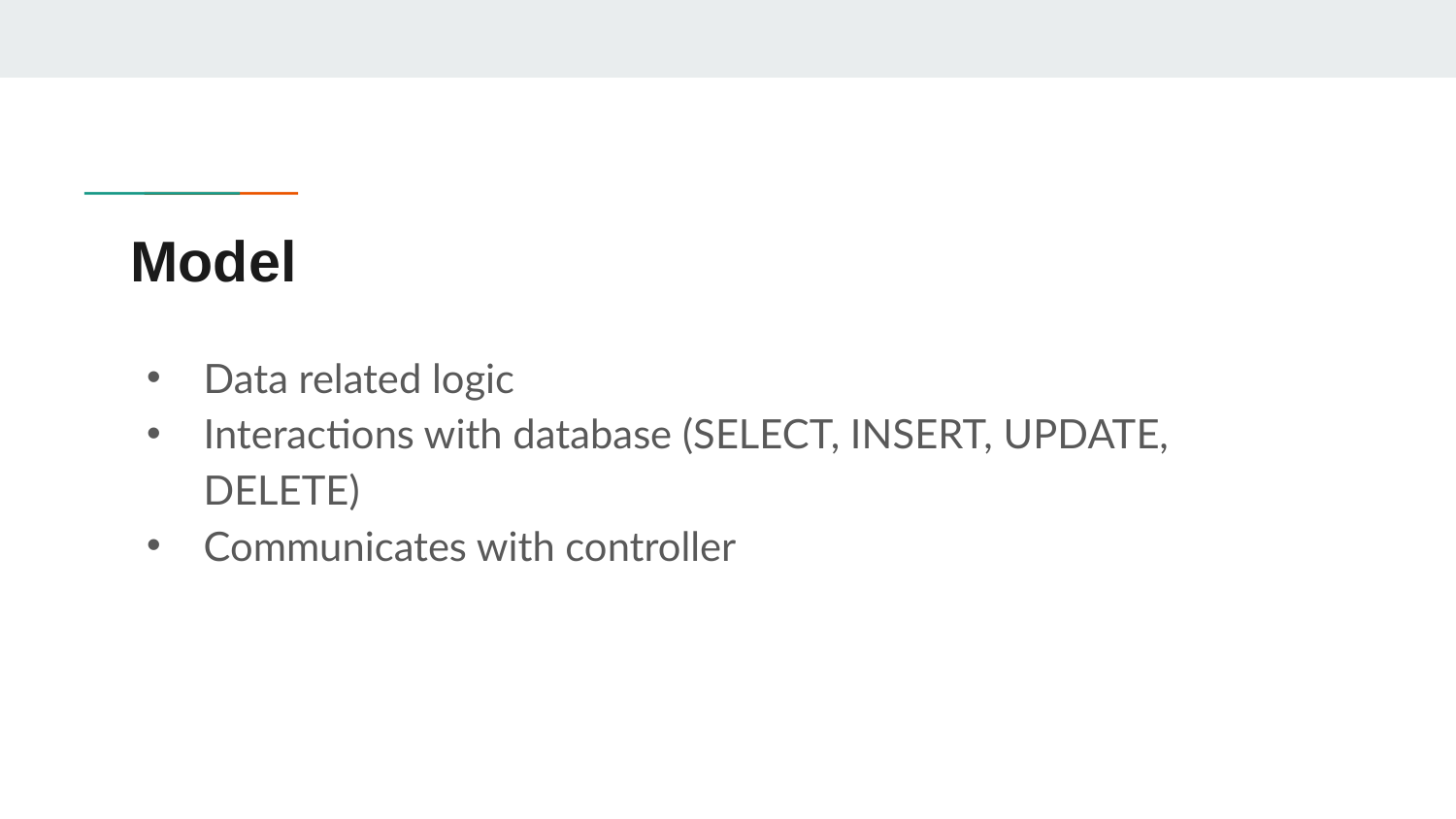

# Model
Data related logic
Interactions with database (SELECT, INSERT, UPDATE, DELETE)
Communicates with controller